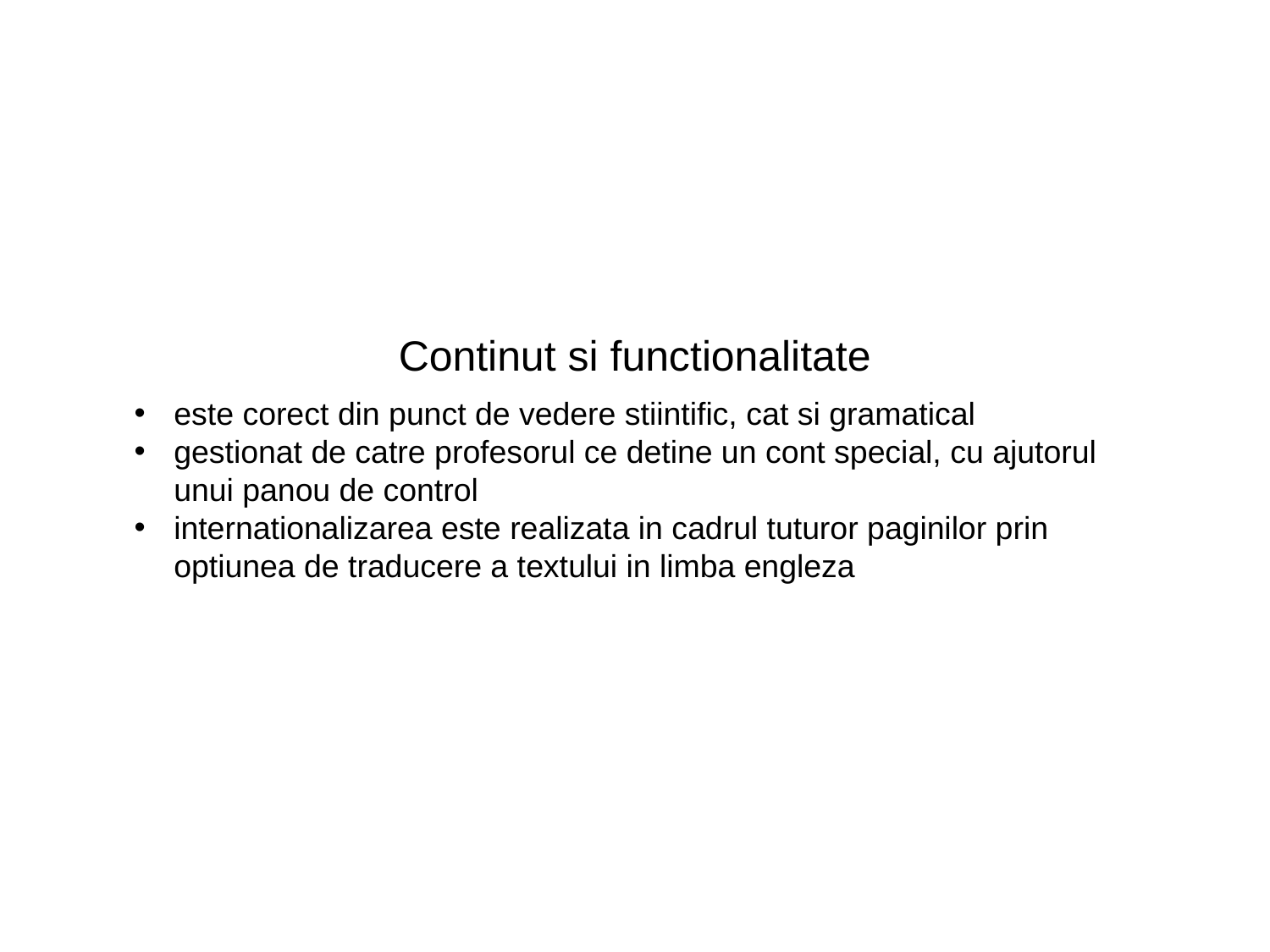

Continut si functionalitate
este corect din punct de vedere stiintific, cat si gramatical
gestionat de catre profesorul ce detine un cont special, cu ajutorul unui panou de control
internationalizarea este realizata in cadrul tuturor paginilor prin optiunea de traducere a textului in limba engleza